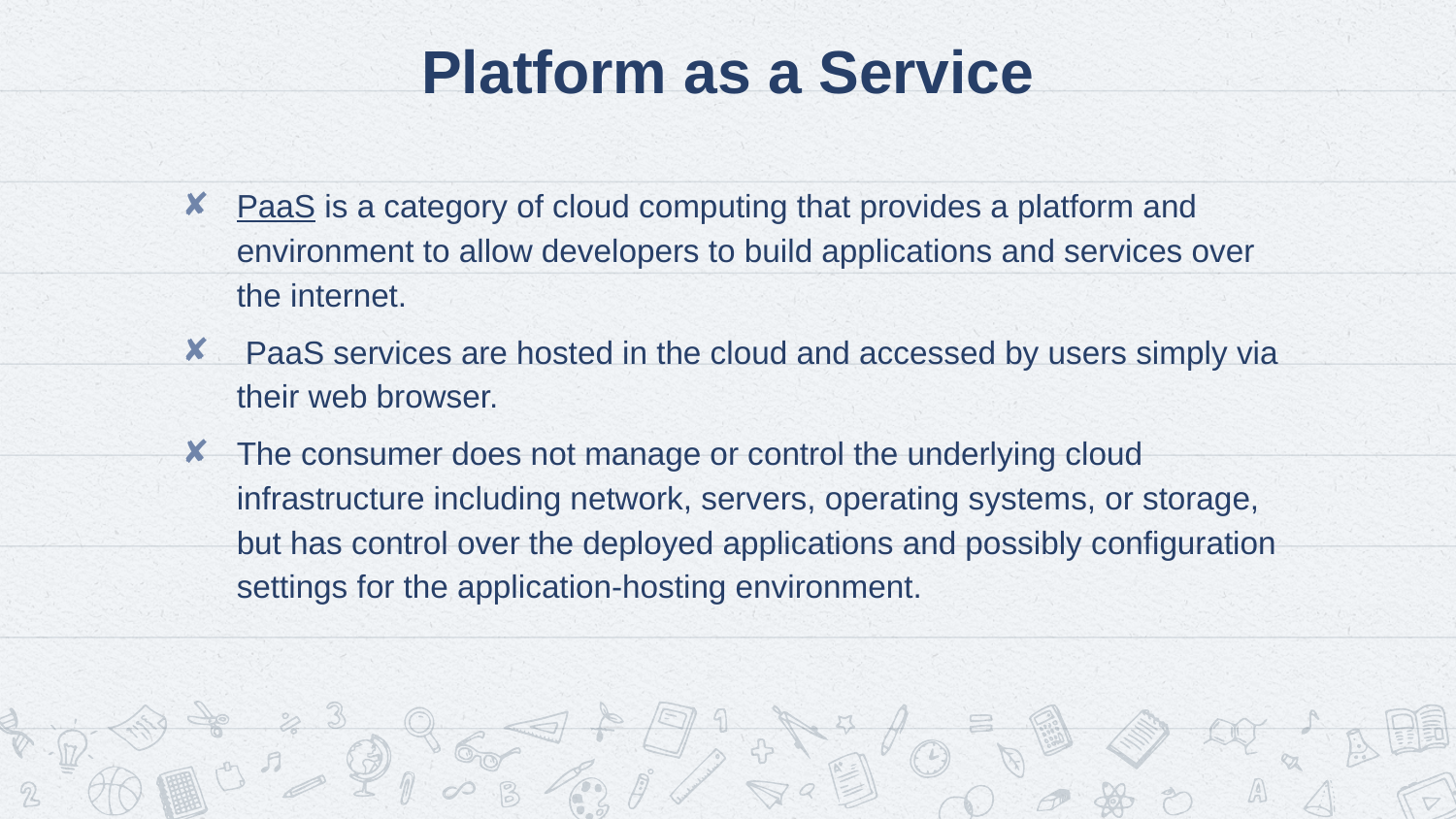

# Platform as a Service
PaaS is a category of cloud computing that provides a platform and environment to allow developers to build applications and services over the internet.
 PaaS services are hosted in the cloud and accessed by users simply via their web browser.
The consumer does not manage or control the underlying cloud infrastructure including network, servers, operating systems, or storage, but has control over the deployed applications and possibly configuration settings for the application-hosting environment.